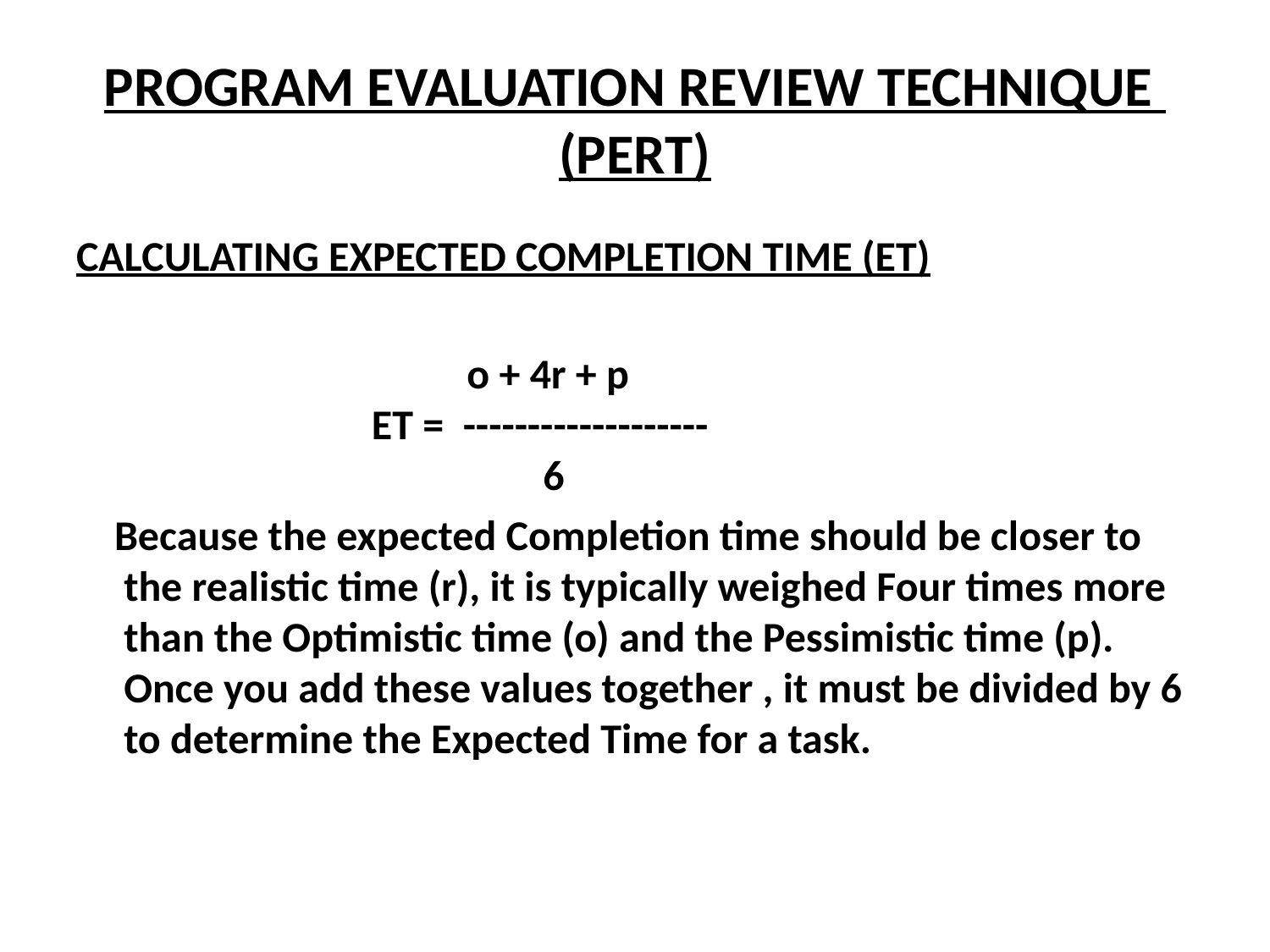

# PROGRAM EVALUATION REVIEW TECHNIQUE  (PERT)
CALCULATING EXPECTED COMPLETION TIME (ET)

                                         o + 4r + p
                          ET =  -------------------
                                            6
    Because the expected Completion time should be closer to the realistic time (r), it is typically weighed Four times more than the Optimistic time (o) and the Pessimistic time (p).  Once you add these values together , it must be divided by 6 to determine the Expected Time for a task.